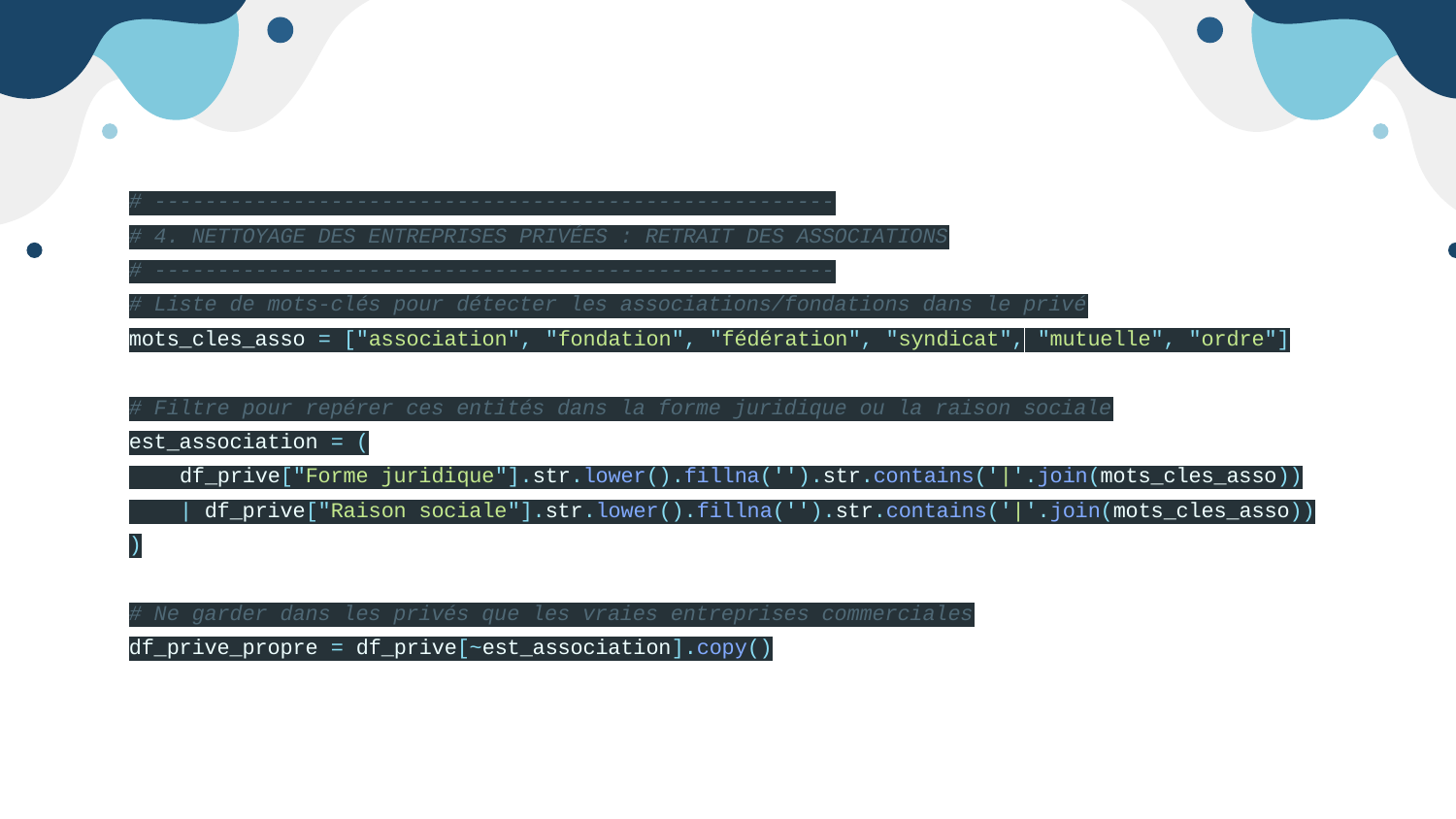

#
# ------------------------------------------------------
# 4. NETTOYAGE DES ENTREPRISES PRIVÉES : RETRAIT DES ASSOCIATIONS
# ------------------------------------------------------
# Liste de mots-clés pour détecter les associations/fondations dans le privé
mots_cles_asso = ["association", "fondation", "fédération", "syndicat", "mutuelle", "ordre"]

# Filtre pour repérer ces entités dans la forme juridique ou la raison sociale
est_association = (
    df_prive["Forme juridique"].str.lower().fillna('').str.contains('|'.join(mots_cles_asso))
    | df_prive["Raison sociale"].str.lower().fillna('').str.contains('|'.join(mots_cles_asso))
)

# Ne garder dans les privés que les vraies entreprises commerciales
df_prive_propre = df_prive[~est_association].copy()